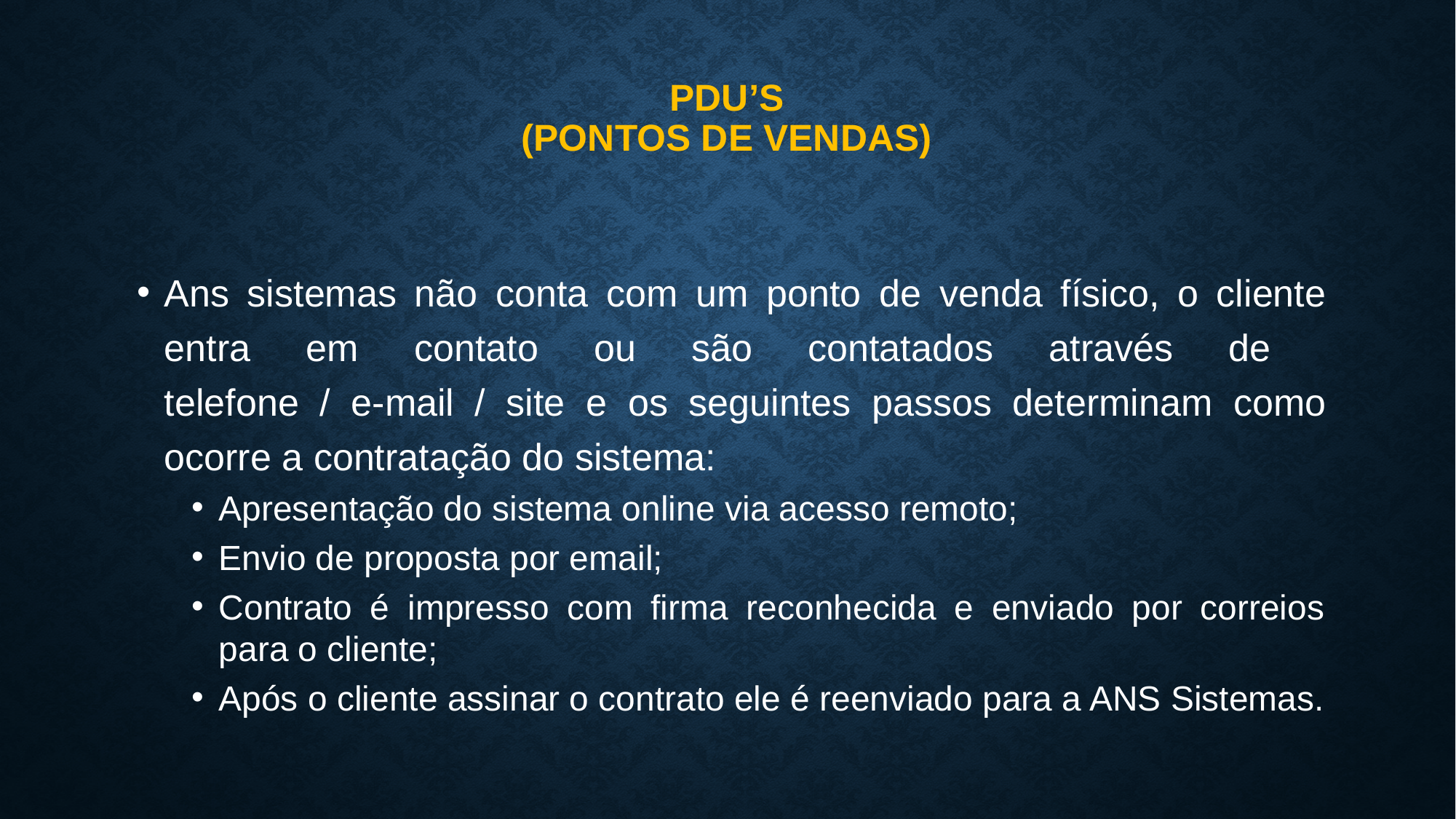

# Pdu’S (Pontos de vendas)
Ans sistemas não conta com um ponto de venda físico, o cliente entra em contato ou são contatados através de
telefone / e-mail / site e os seguintes passos determinam como ocorre a contratação do sistema:
Apresentação do sistema online via acesso remoto;
Envio de proposta por email;
Contrato é impresso com firma reconhecida e enviado por correios para o cliente;
Após o cliente assinar o contrato ele é reenviado para a ANS Sistemas.